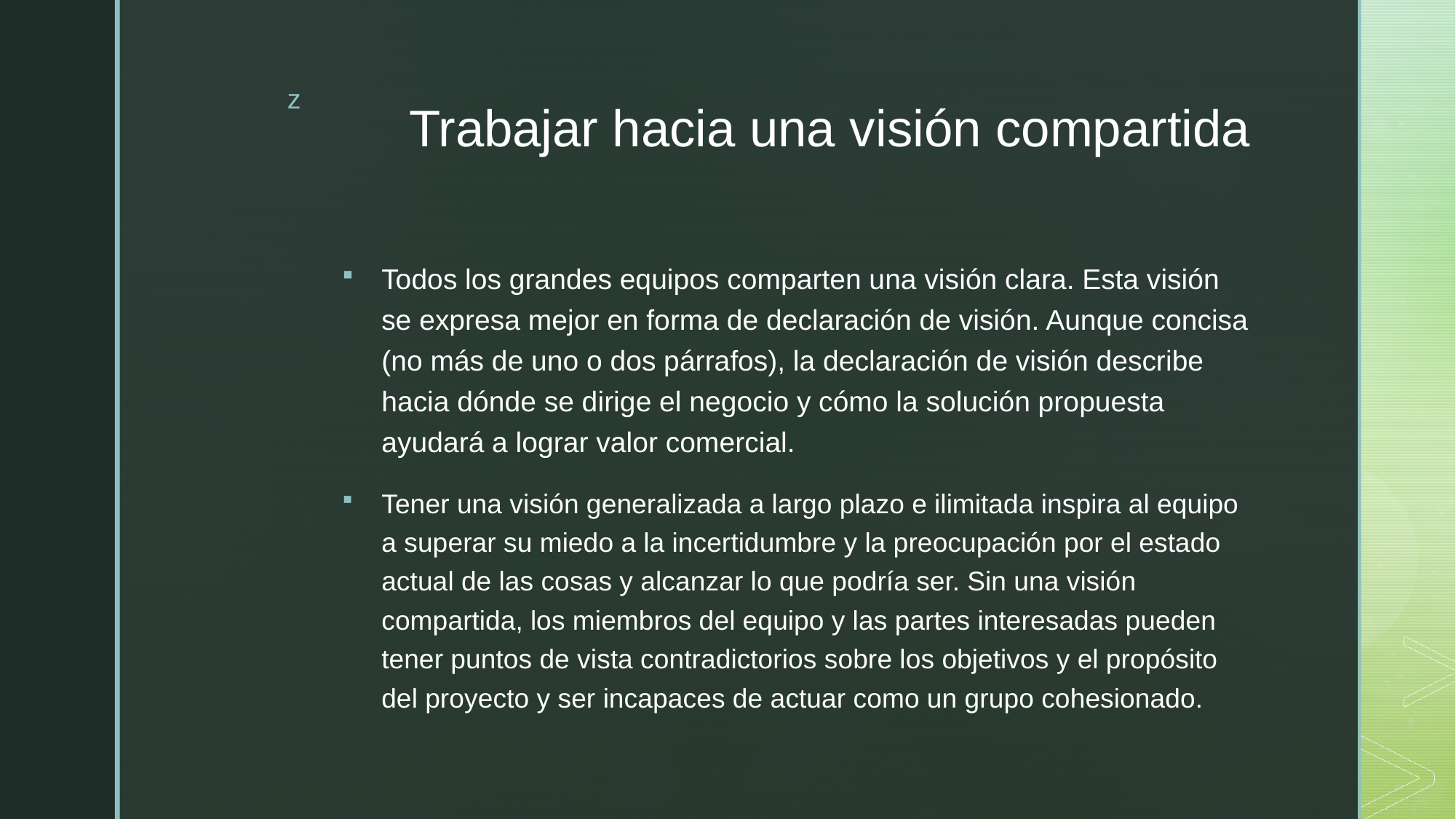

# Trabajar hacia una visión compartida
Todos los grandes equipos comparten una visión clara. Esta visión se expresa mejor en forma de declaración de visión. Aunque concisa (no más de uno o dos párrafos), la declaración de visión describe hacia dónde se dirige el negocio y cómo la solución propuesta ayudará a lograr valor comercial.
Tener una visión generalizada a largo plazo e ilimitada inspira al equipo a superar su miedo a la incertidumbre y la preocupación por el estado actual de las cosas y alcanzar lo que podría ser. Sin una visión compartida, los miembros del equipo y las partes interesadas pueden tener puntos de vista contradictorios sobre los objetivos y el propósito del proyecto y ser incapaces de actuar como un grupo cohesionado.